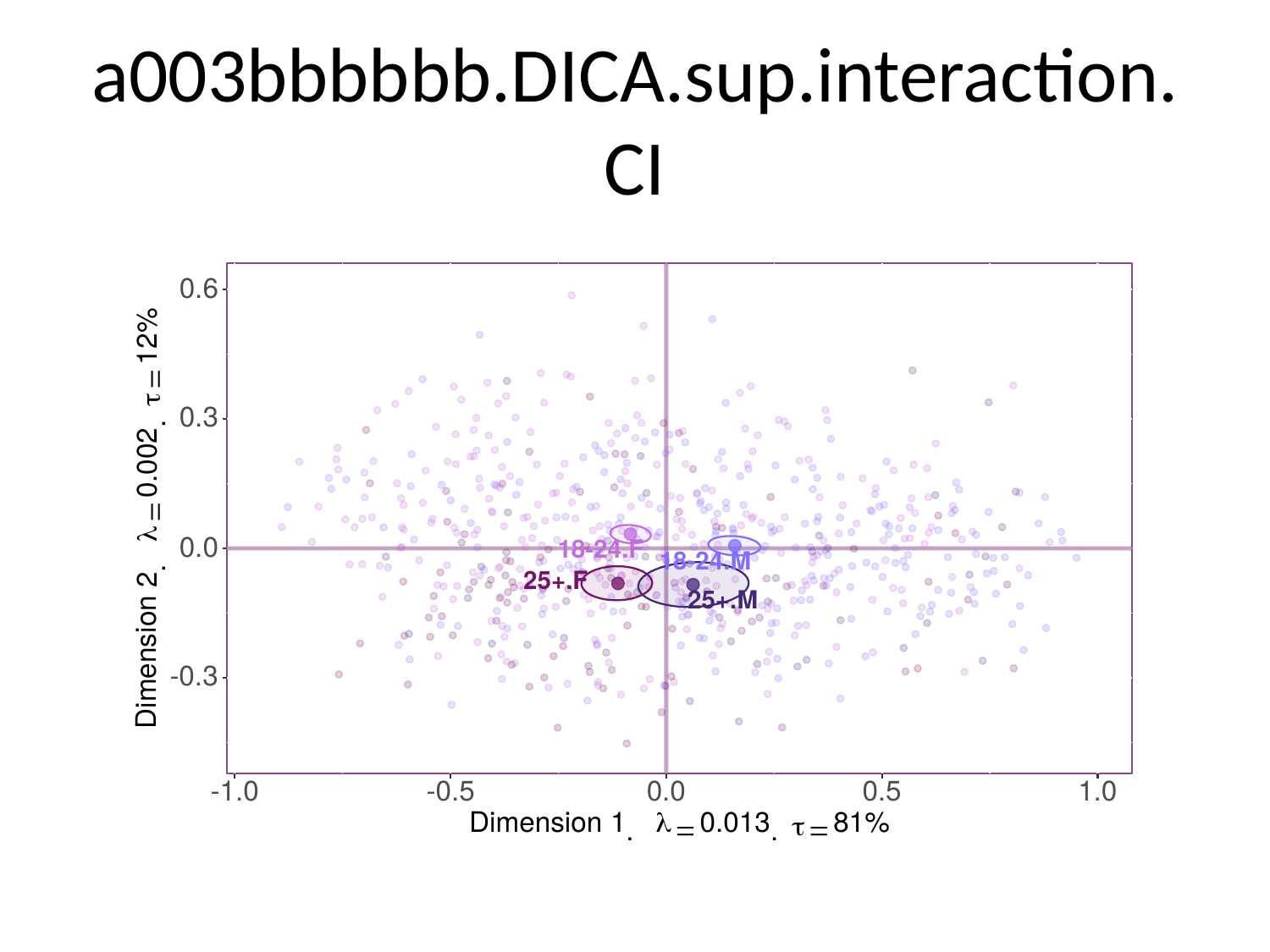

# a003bbbbbb.DICA.sup.interaction.CI

0.6

%

12

=

τ

0.3

.

0.002

=

λ

0.0

18-24.F

18-24.M

.

2

25+.F

25+.M

Dimension

-0.3

-1.0
-0.5
0.0
0.5
1.0
Dimension
81
0.013
%
λ
1
τ
=
=
.
.